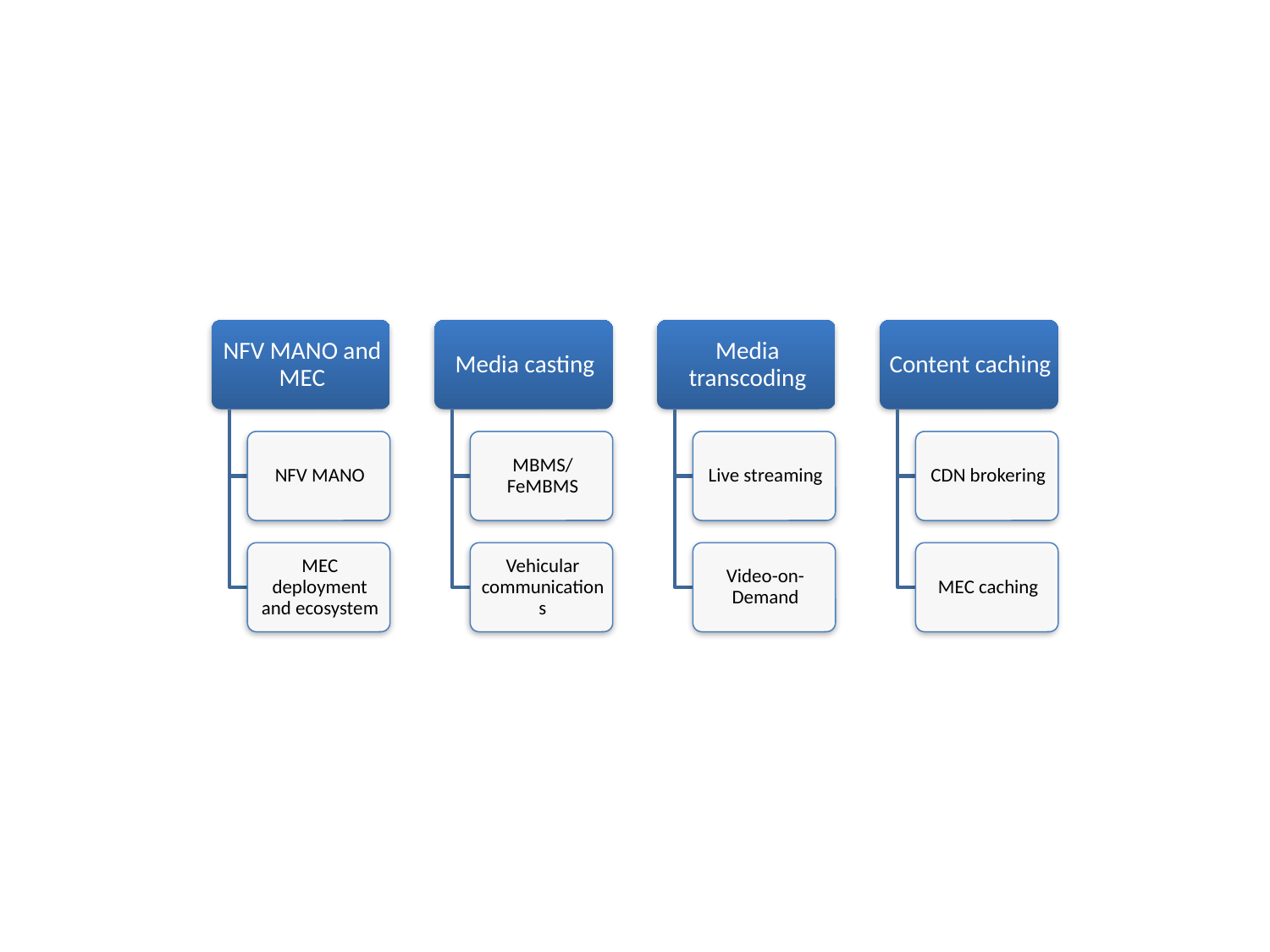

NFV MANO and MEC
NFV MANO
MEC deployment and ecosystem
Media casting
MBMS/FeMBMS
Vehicular communications
Media transcoding
Live streaming
Video-on-Demand
Content caching
CDN brokering
MEC caching